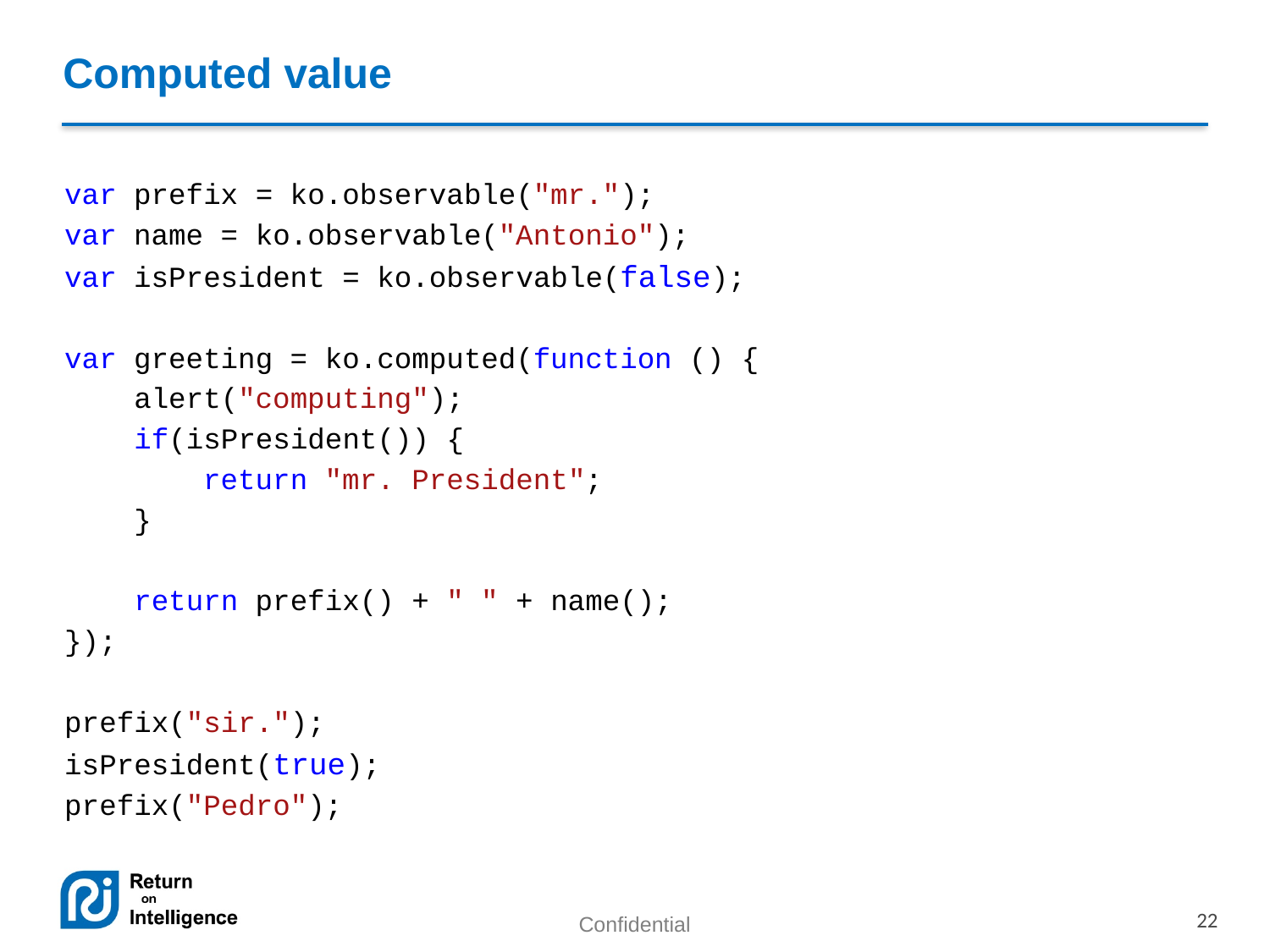

# Computed value
var prefix = ko.observable("mr.");
var name = ko.observable("Antonio");
var isPresident = ko.observable(false);

var greeting = ko.computed(function () {
    alert("computing");
    if(isPresident()) {
        return "mr. President";
    }

    return prefix() + " " + name();
});

prefix("sir.");
isPresident(true);
prefix("Pedro");